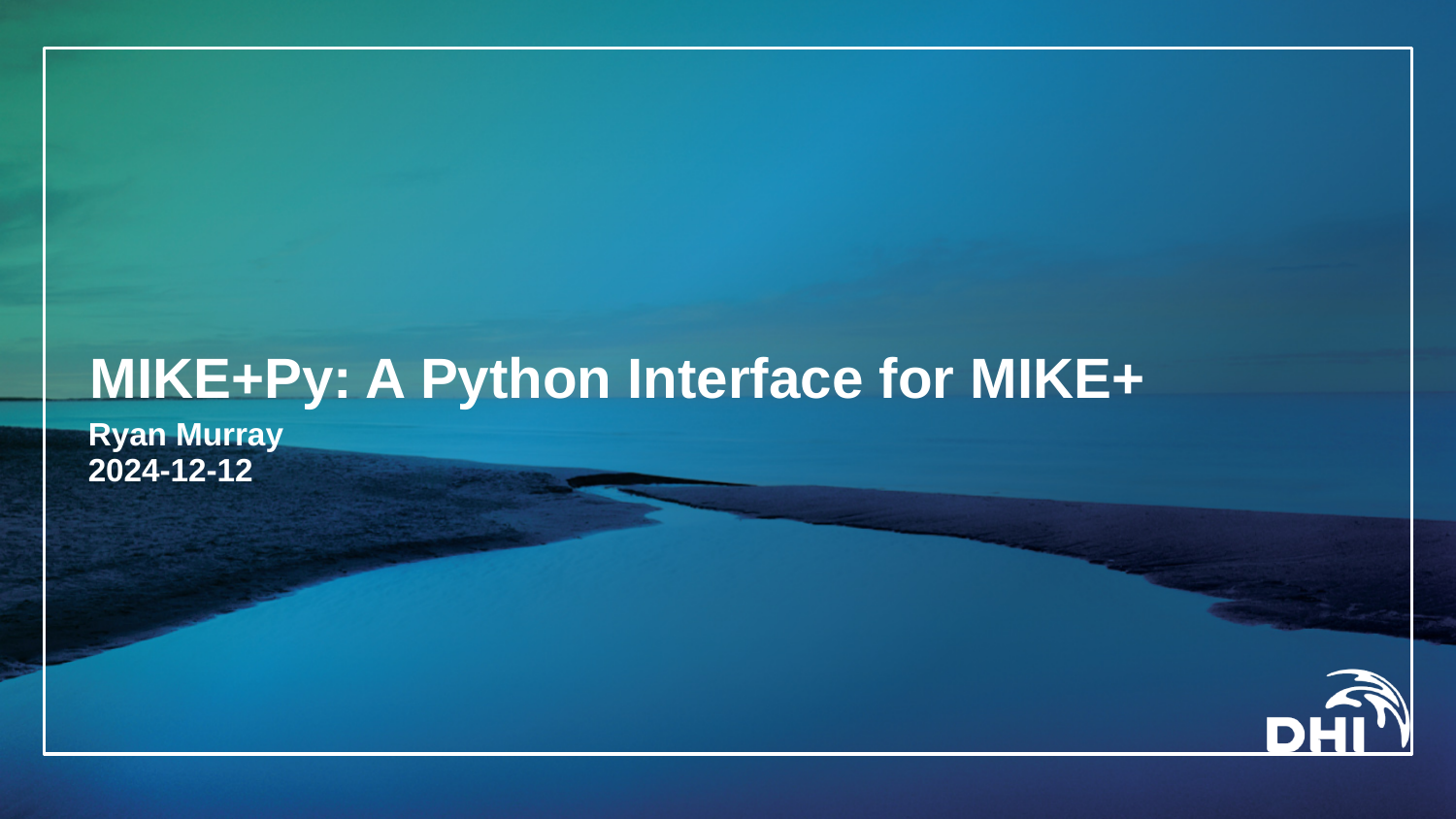

# MIKE+Py: A Python Interface for MIKE+
Ryan Murray
2024-12-12